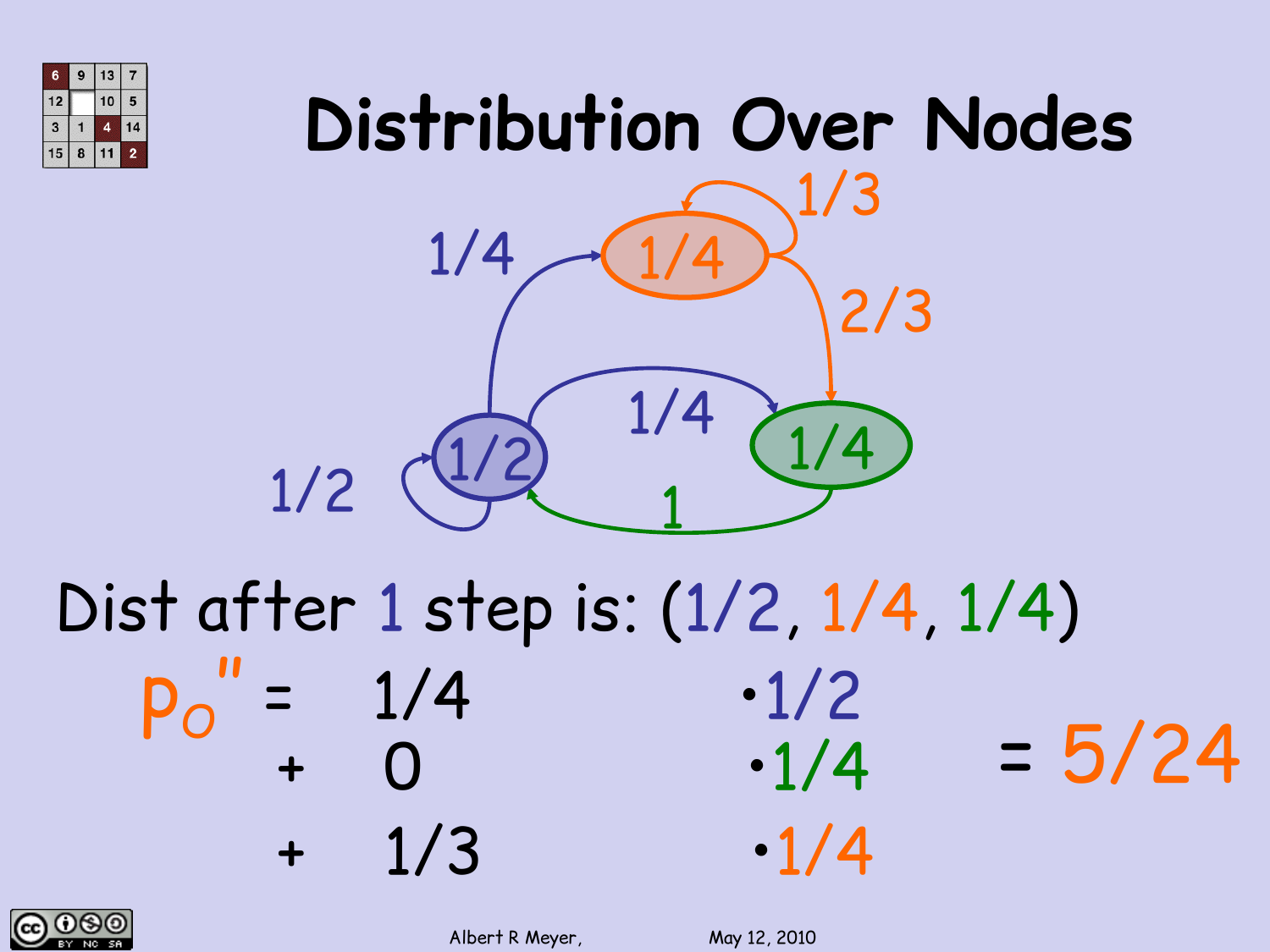

Distribution Over Nodes
1/3
1/4

1/4
2/3
1/4

1/4

1/2

1/2
1
Dist after 1 step is: (1/2, 1/4, 1/4)
pO’’ =    1/4              •1/2
= 5/24
+    0                 •1/4
+    1/3              •1/4
Albert R Meyer,                        May 12, 2010